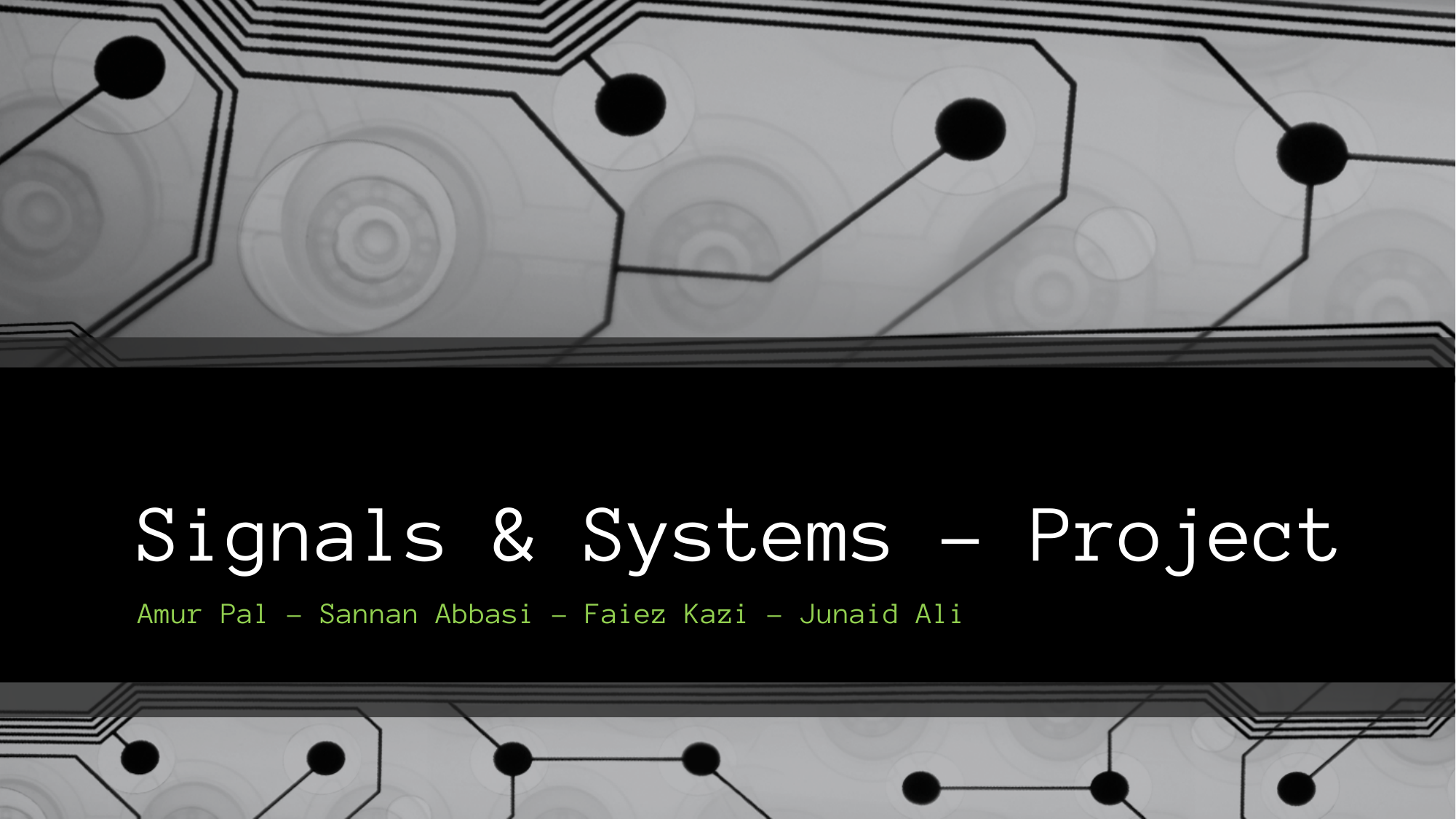

# Signals & Systems - Project
Amur Pal – Sannan Abbasi – Faiez Kazi – Junaid Ali